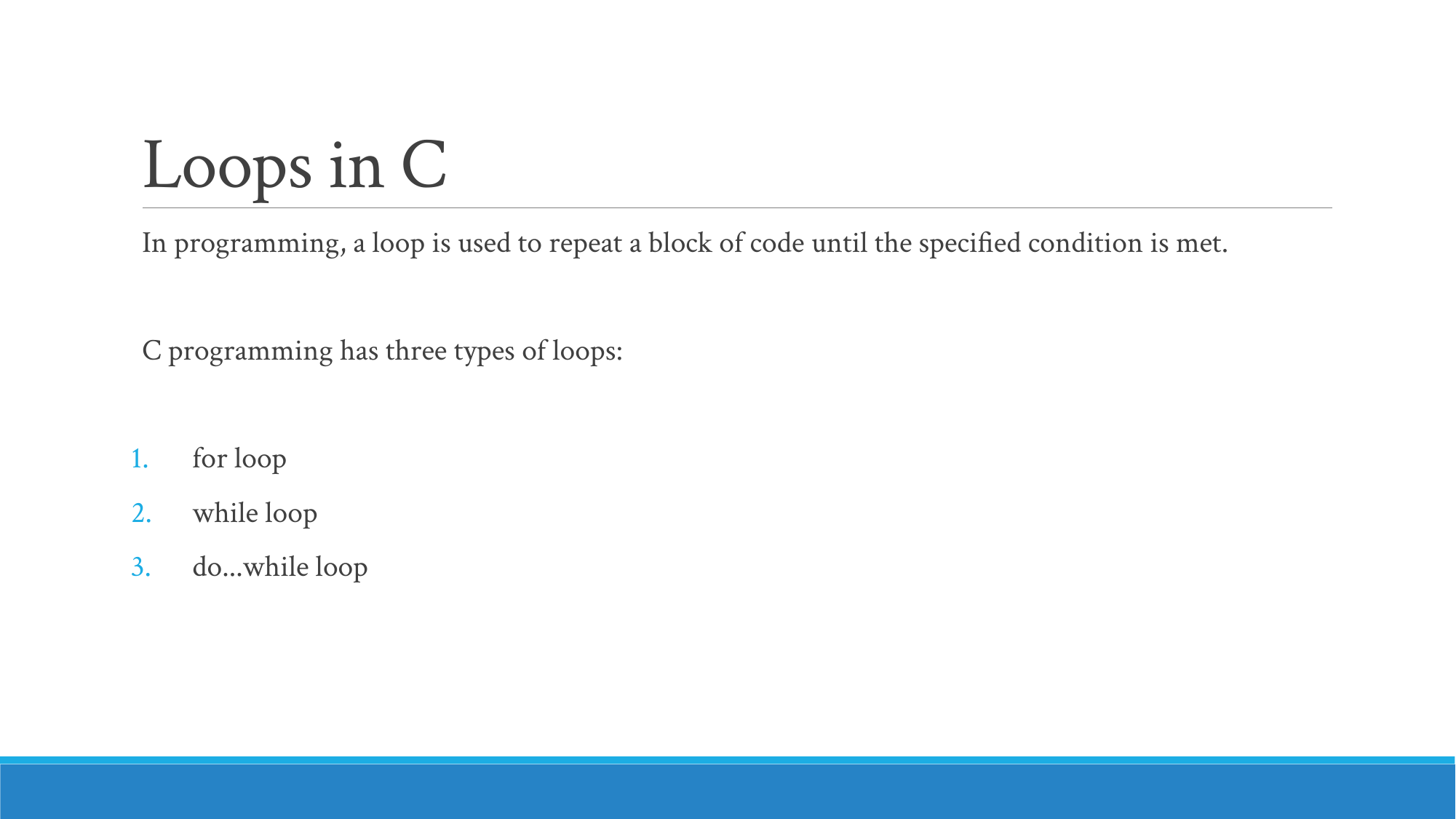

# Loops in C
In programming, a loop is used to repeat a block of code until the specified condition is met.

C programming has three types of loops:

for loop
while loop
do...while loop